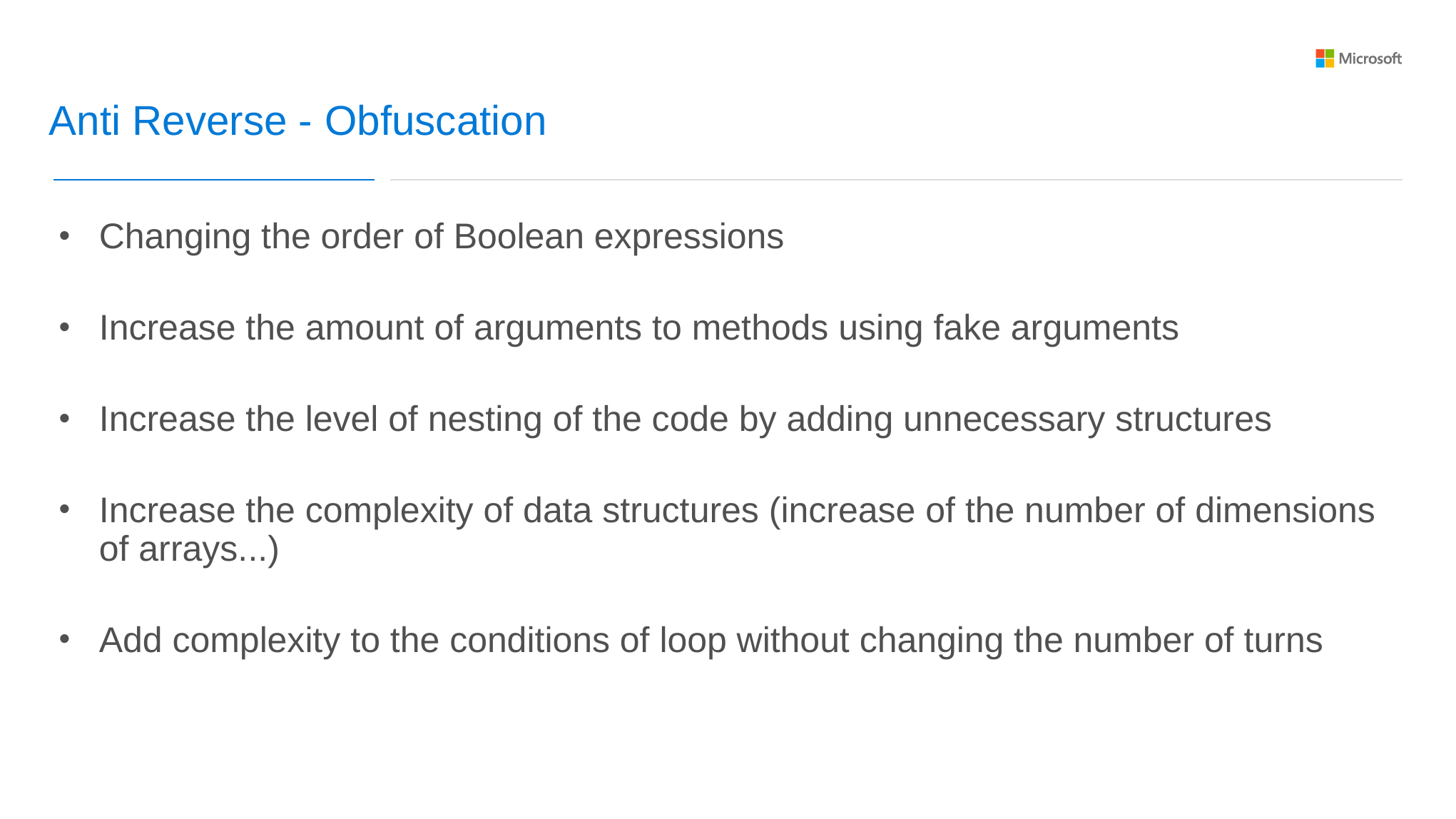

Anti Reverse - Obfuscation
Changing the order of Boolean expressions

Increase the amount of arguments to methods using fake arguments

Increase the level of nesting of the code by adding unnecessary structures

Increase the complexity of data structures (increase of the number of dimensions of arrays...)

Add complexity to the conditions of loop without changing the number of turns